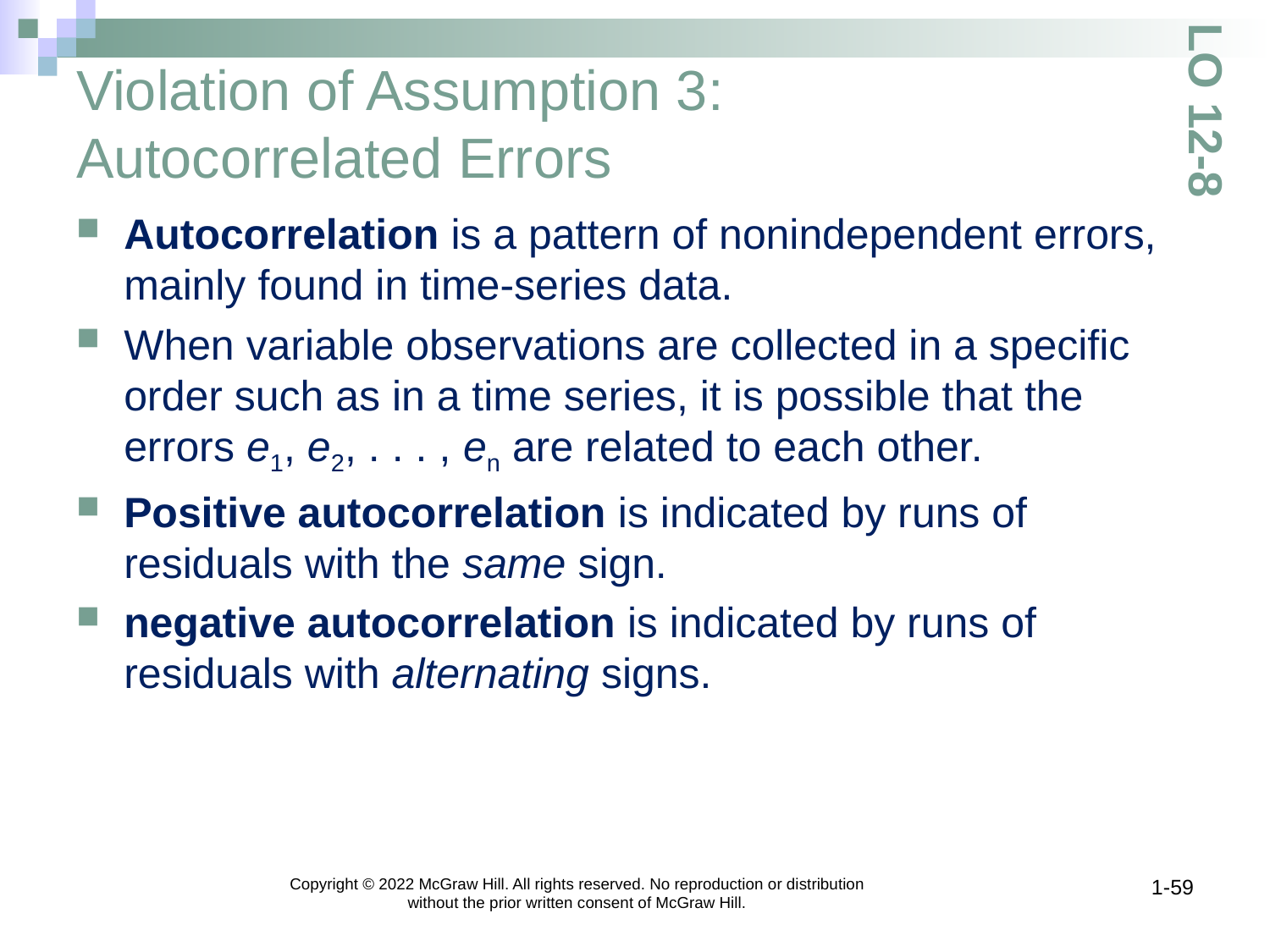

# Violation of Assumption 3: Autocorrelated Errors
LO 12-8
Autocorrelation is a pattern of nonindependent errors, mainly found in time-series data.
When variable observations are collected in a specific order such as in a time series, it is possible that the errors e1, e2, . . . , en are related to each other.
Positive autocorrelation is indicated by runs of residuals with the same sign.
negative autocorrelation is indicated by runs of residuals with alternating signs.
Copyright © 2022 McGraw Hill. All rights reserved. No reproduction or distribution without the prior written consent of McGraw Hill.
1-59